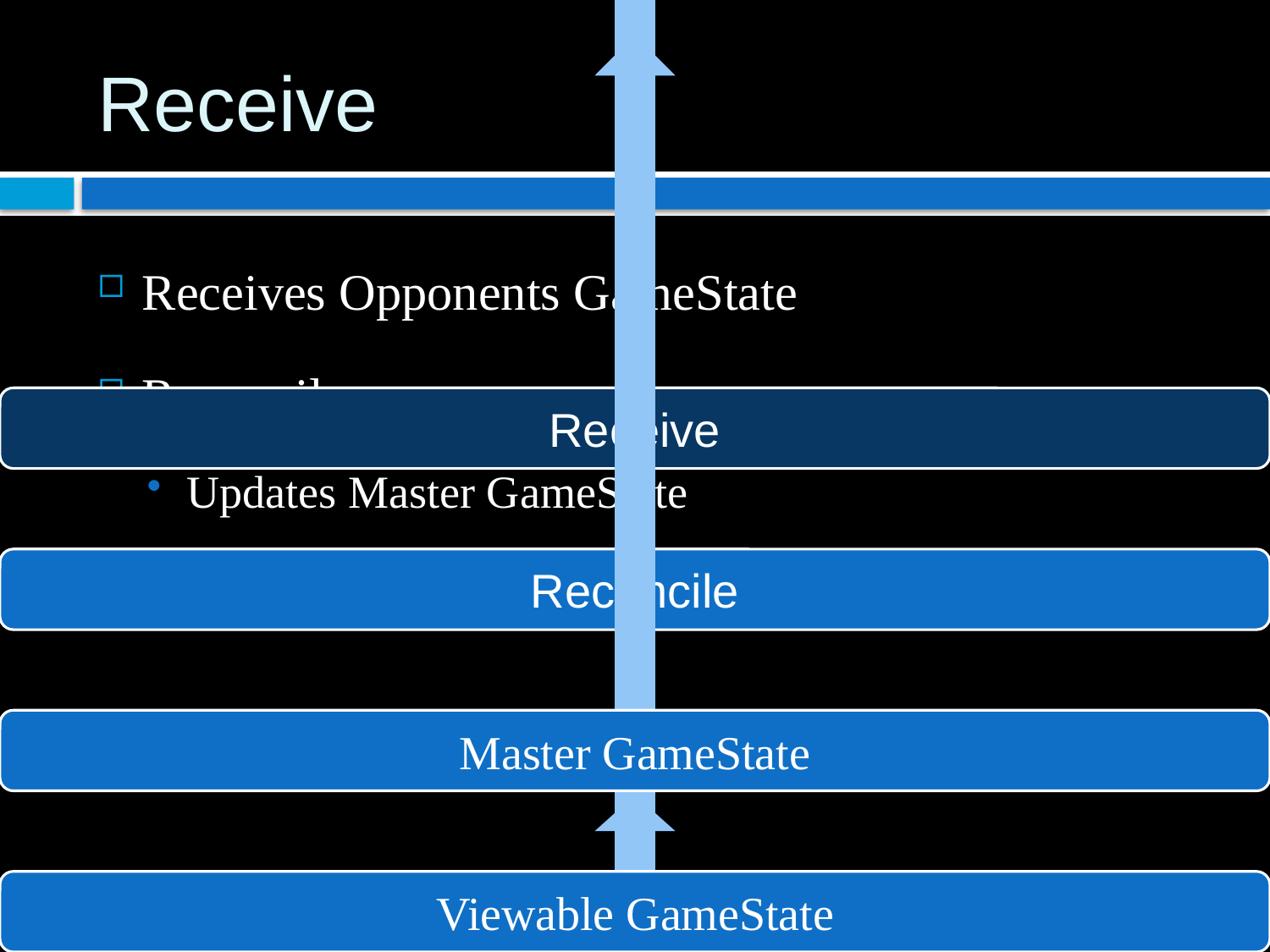

# Receive
Receives Opponents GameState
Reconcile
Updates Master GameState
Add Opponents Attacks to Viewable
Receive
Reconcile
Master GameState
Viewable GameState